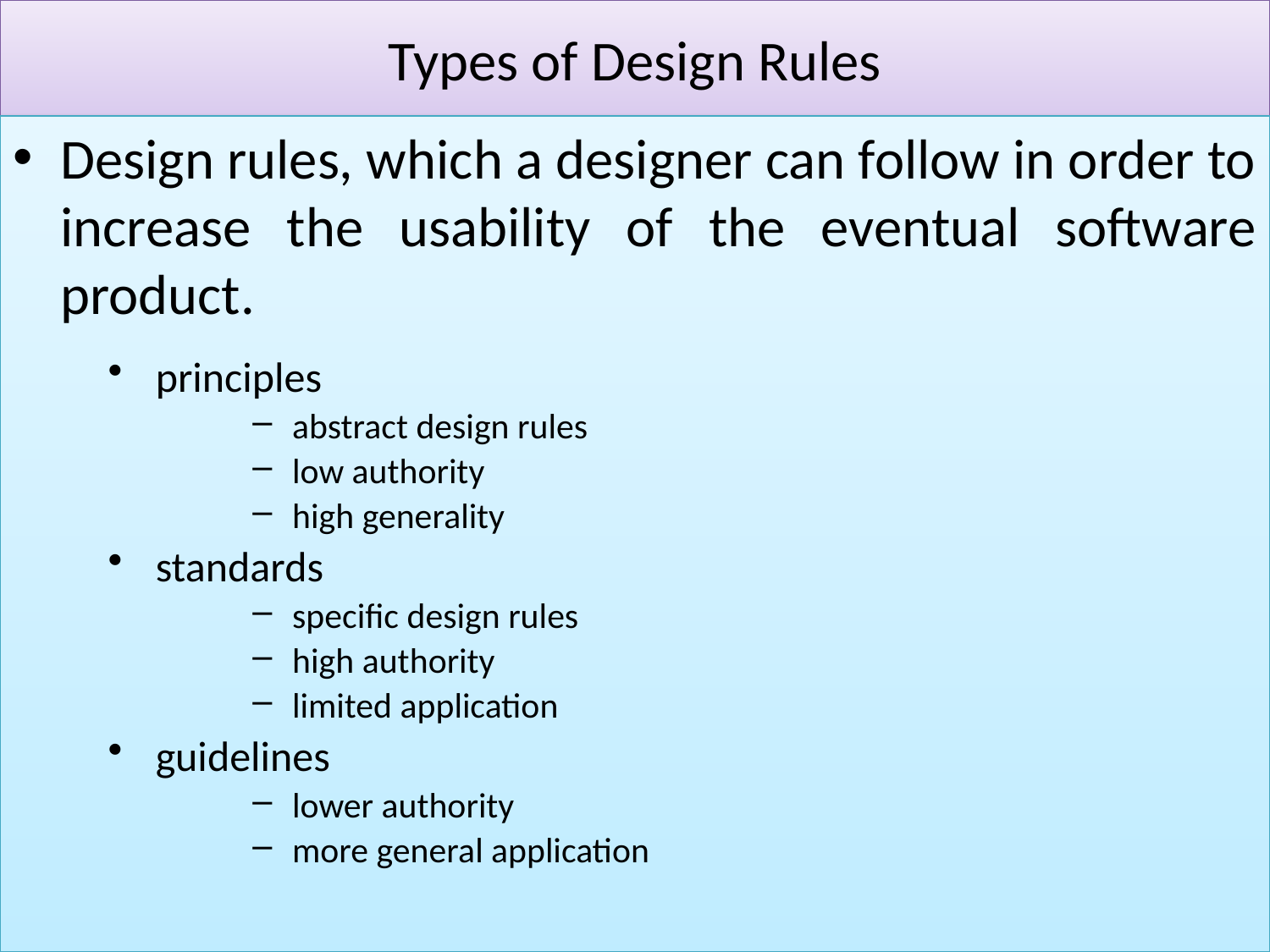

# Types of Design Rules
Design rules, which a designer can follow in order to increase the usability of the eventual software product.
principles
abstract design rules
low authority
high generality
standards
specific design rules
high authority
limited application
guidelines
lower authority
more general application